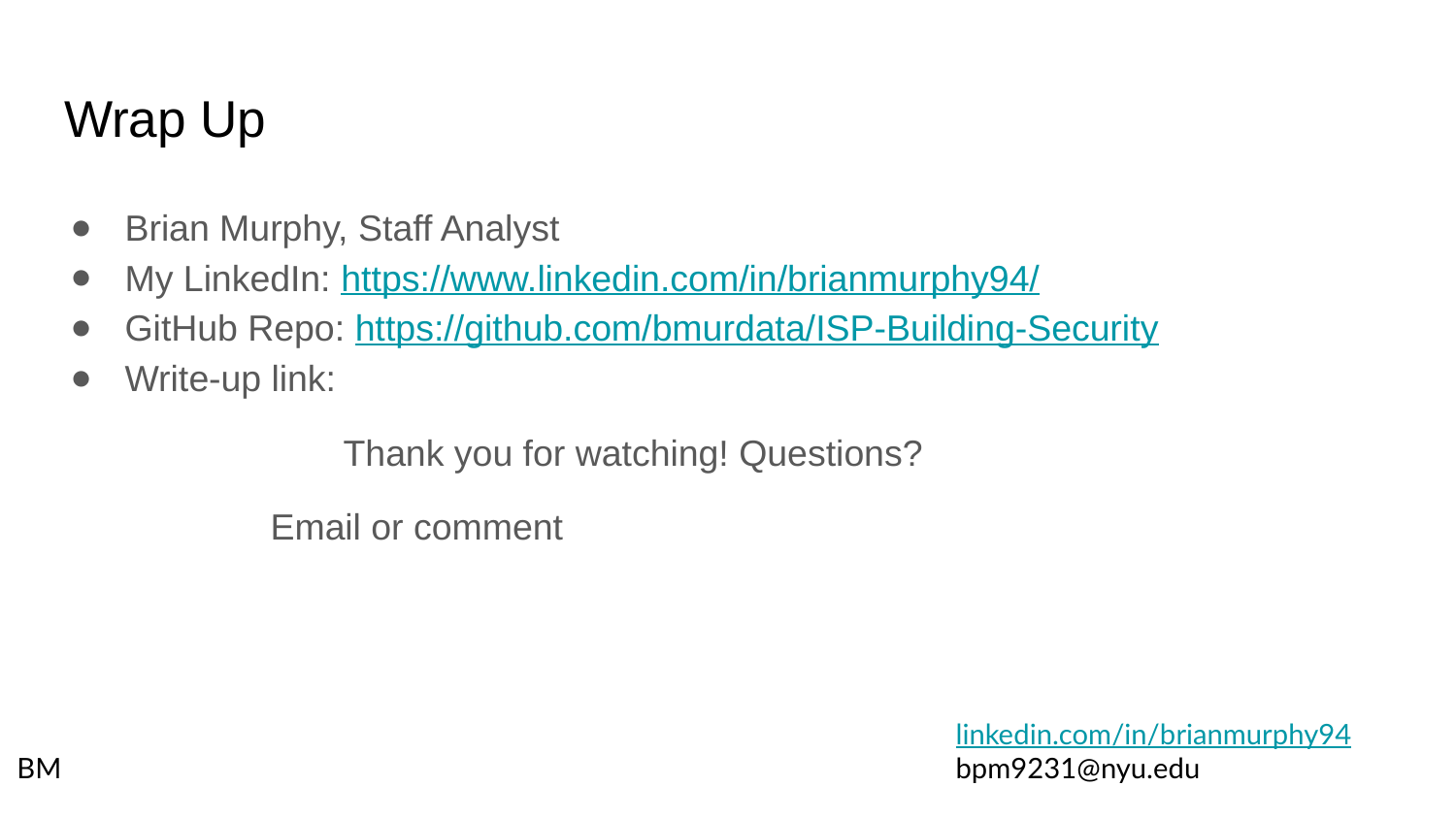

# Wrap Up
Brian Murphy, Staff Analyst
My LinkedIn: https://www.linkedin.com/in/brianmurphy94/
GitHub Repo: https://github.com/bmurdata/ISP-Building-Security
Write-up link:
		Thank you for watching! Questions?
Email or comment
linkedin.com/in/brianmurphy94
bpm9231@nyu.edu
BM